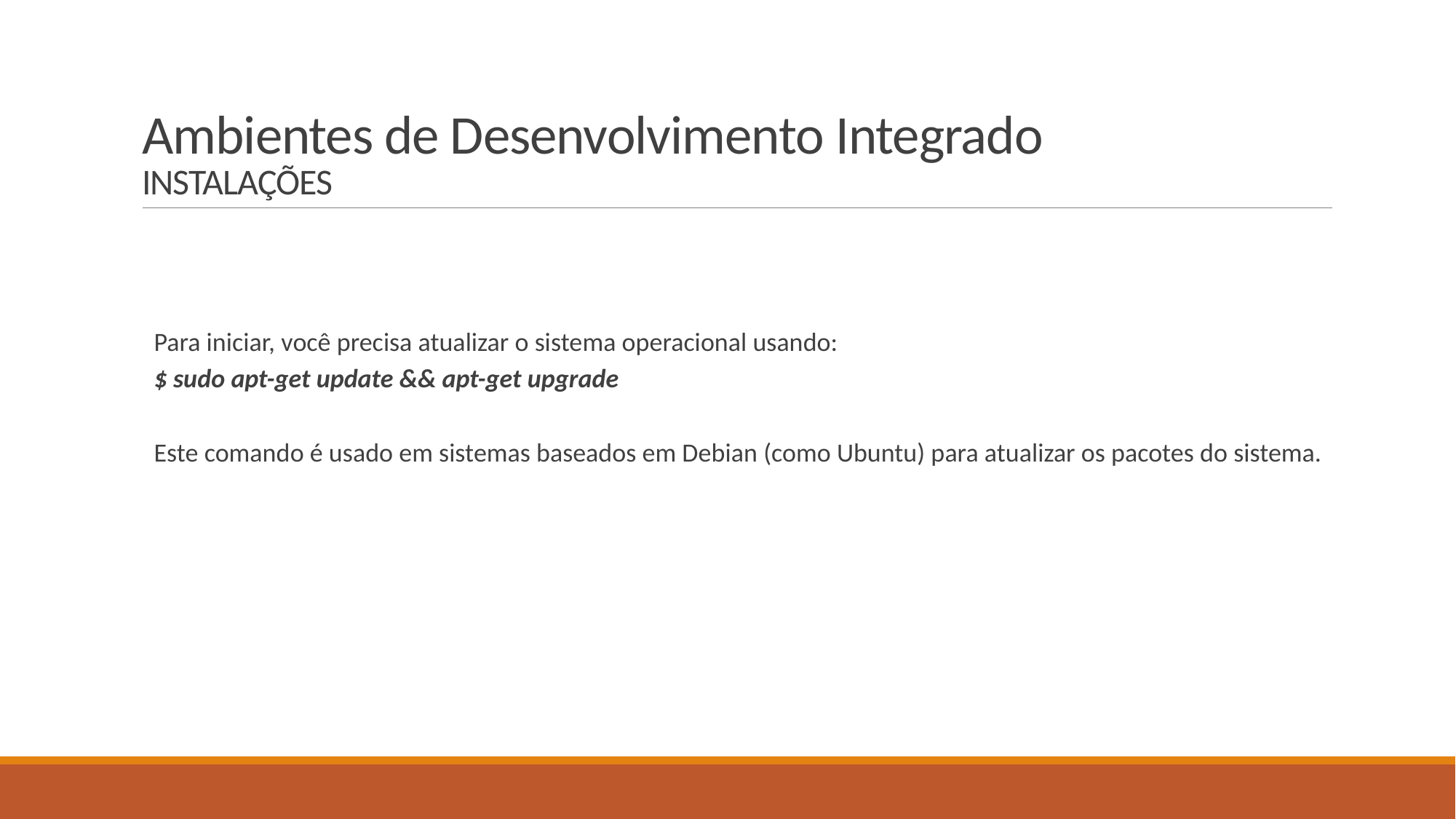

# Ambientes de Desenvolvimento Integrado INSTALAÇÕES
Para iniciar, você precisa atualizar o sistema operacional usando:
	$ sudo apt-get update && apt-get upgrade

Este comando é usado em sistemas baseados em Debian (como Ubuntu) para atualizar os pacotes do sistema.